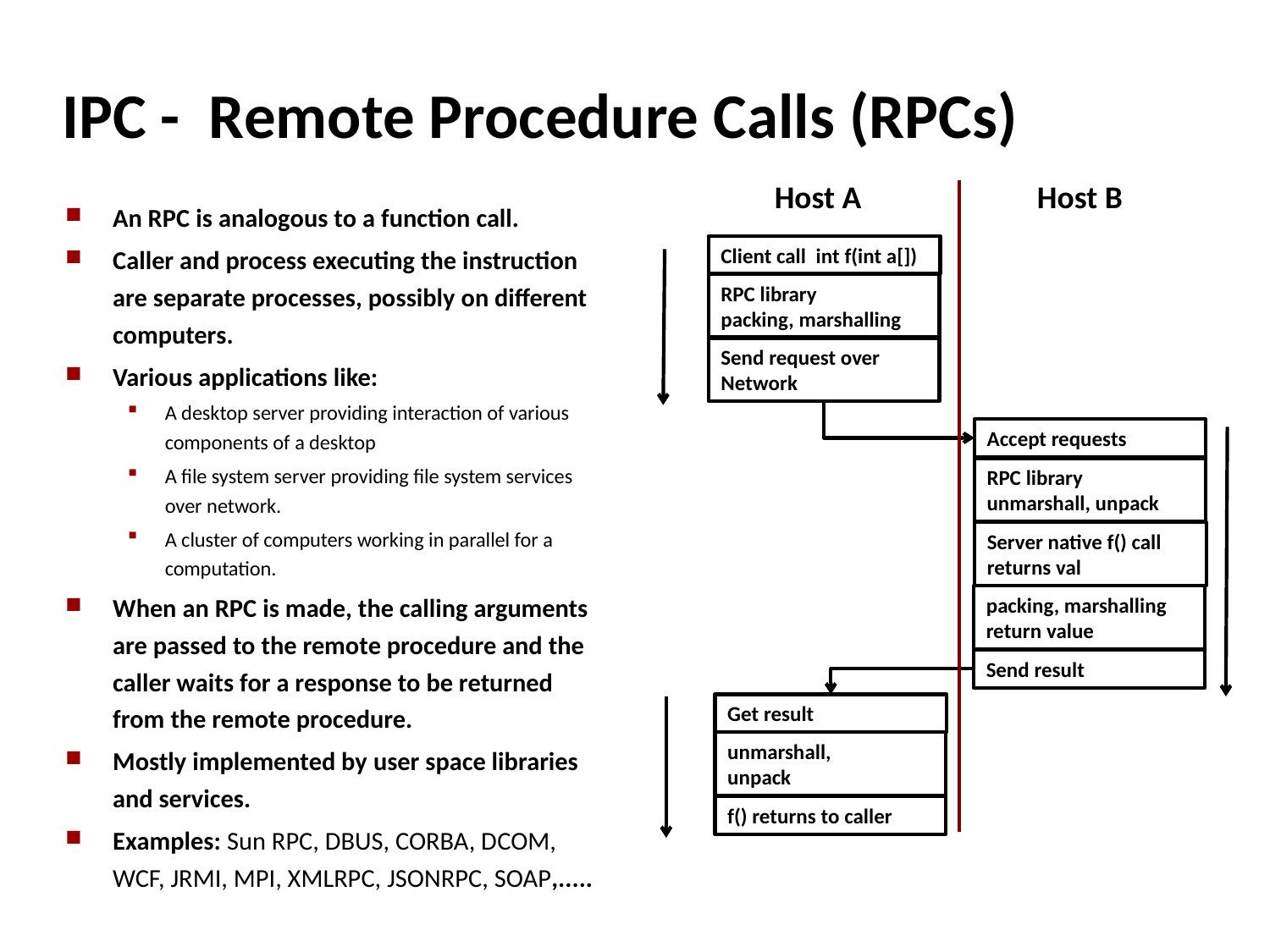

# IPC -  Remote Procedure Calls (RPCs)
Host A
Host B
An RPC is analogous to a function call.
Caller and process executing the instruction are separate processes, possibly on different computers.
Various applications like:
A desktop server providing interaction of various components of a desktop
A file system server providing file system services over network.
A cluster of computers working in parallel for a computation.
When an RPC is made, the calling arguments are passed to the remote procedure and the caller waits for a response to be returned from the remote procedure.
Mostly implemented by user space libraries and services.
Examples: Sun RPC, DBUS, CORBA, DCOM, WCF, JRMI, MPI, XMLRPC, JSONRPC, SOAP,.....
Client call  int f(int a[])
RPC library
packing, marshalling
Send request over
Network
Accept requests
RPC library
unmarshall, unpack
Server native f() call
returns val
packing, marshalling return value
Send result
Get result
unmarshall,
unpack
f() returns to caller